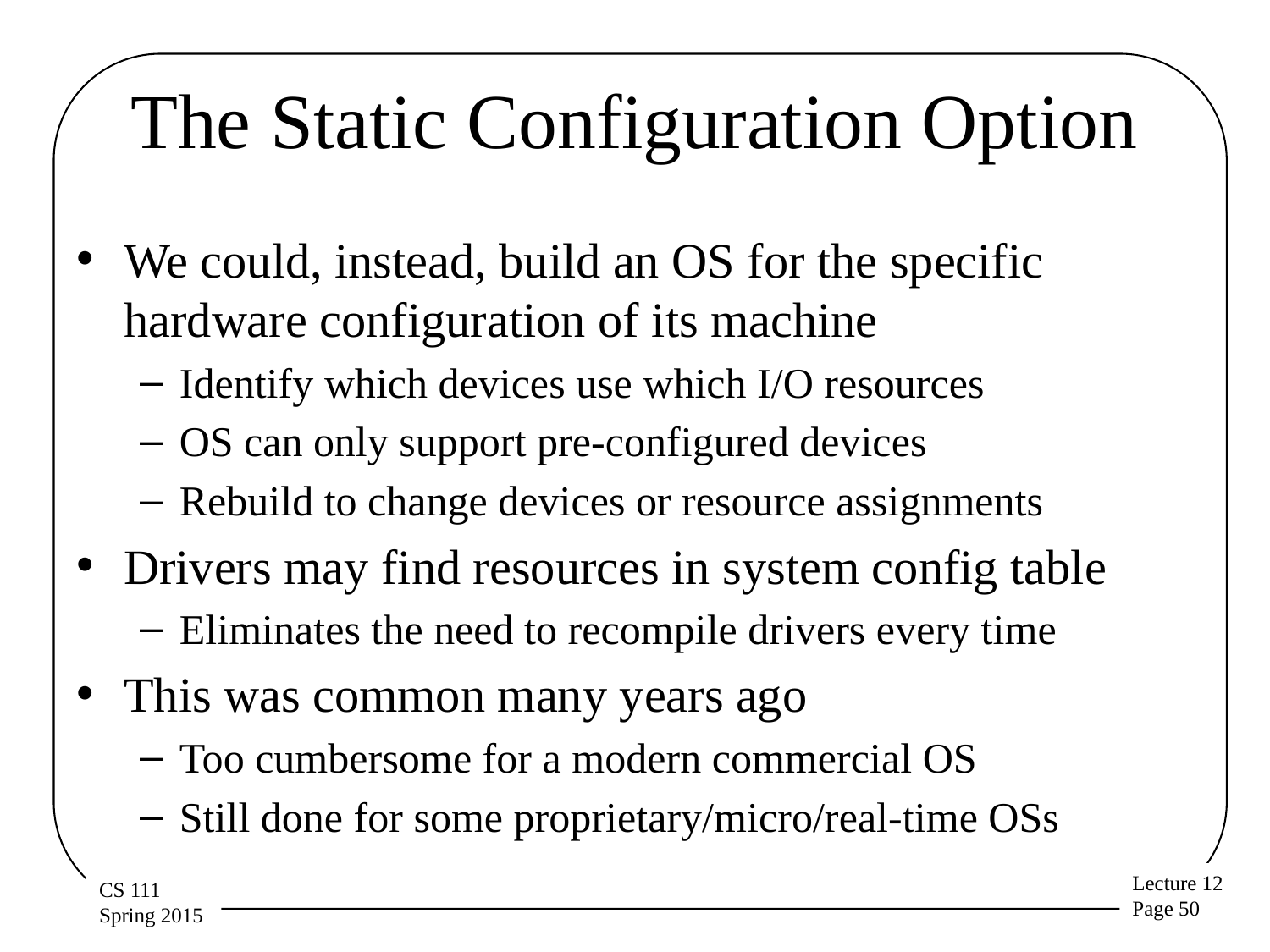

# The Static Configuration Option
We could, instead, build an OS for the specific hardware configuration of its machine
Identify which devices use which I/O resources
OS can only support pre-configured devices
Rebuild to change devices or resource assignments
Drivers may find resources in system config table
Eliminates the need to recompile drivers every time
This was common many years ago
Too cumbersome for a modern commercial OS
Still done for some proprietary/micro/real-time OSs